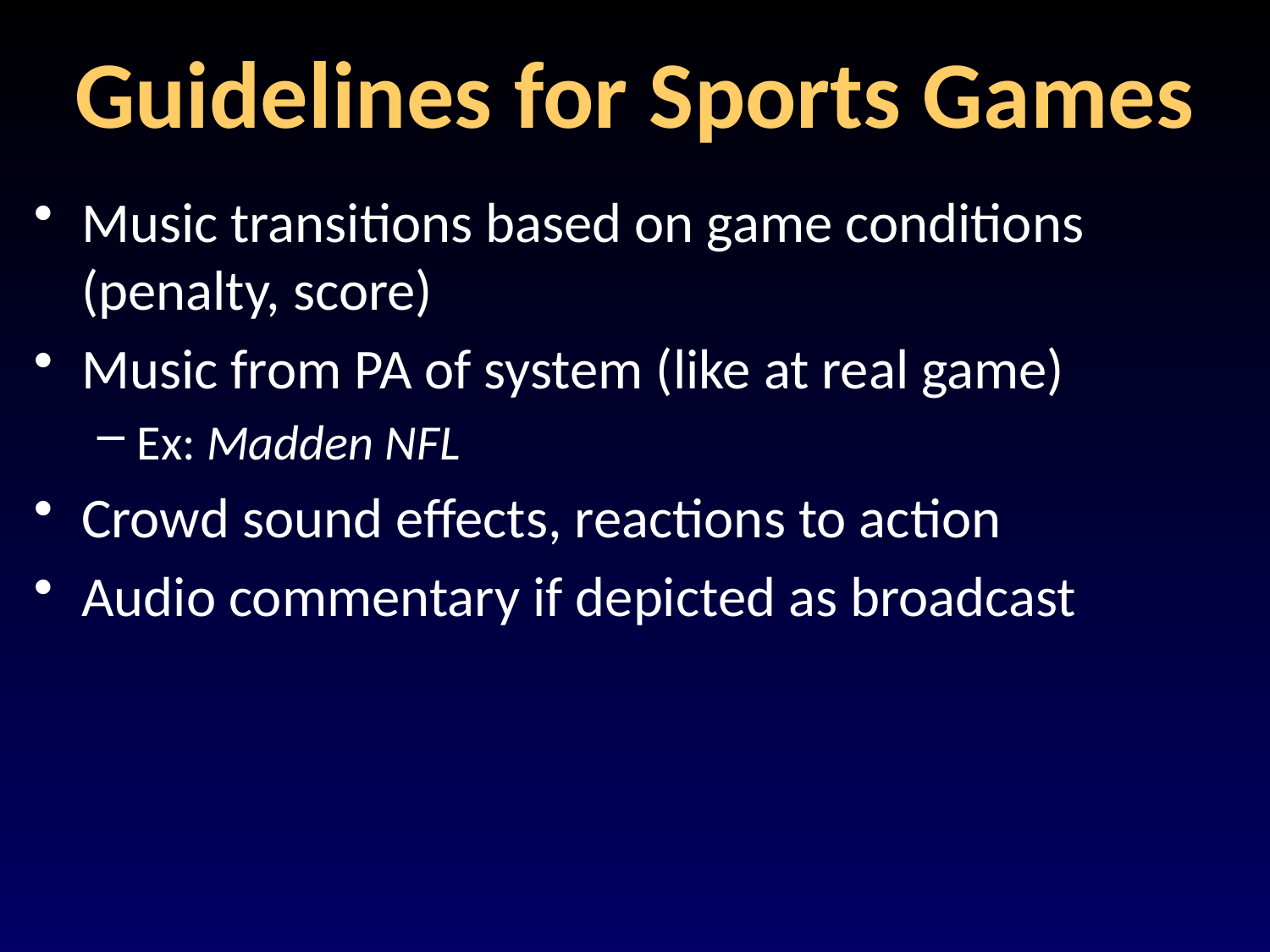

# Guidelines for Sports Games
Music transitions based on game conditions (penalty, score)
Music from PA of system (like at real game)
Ex: Madden NFL
Crowd sound effects, reactions to action
Audio commentary if depicted as broadcast